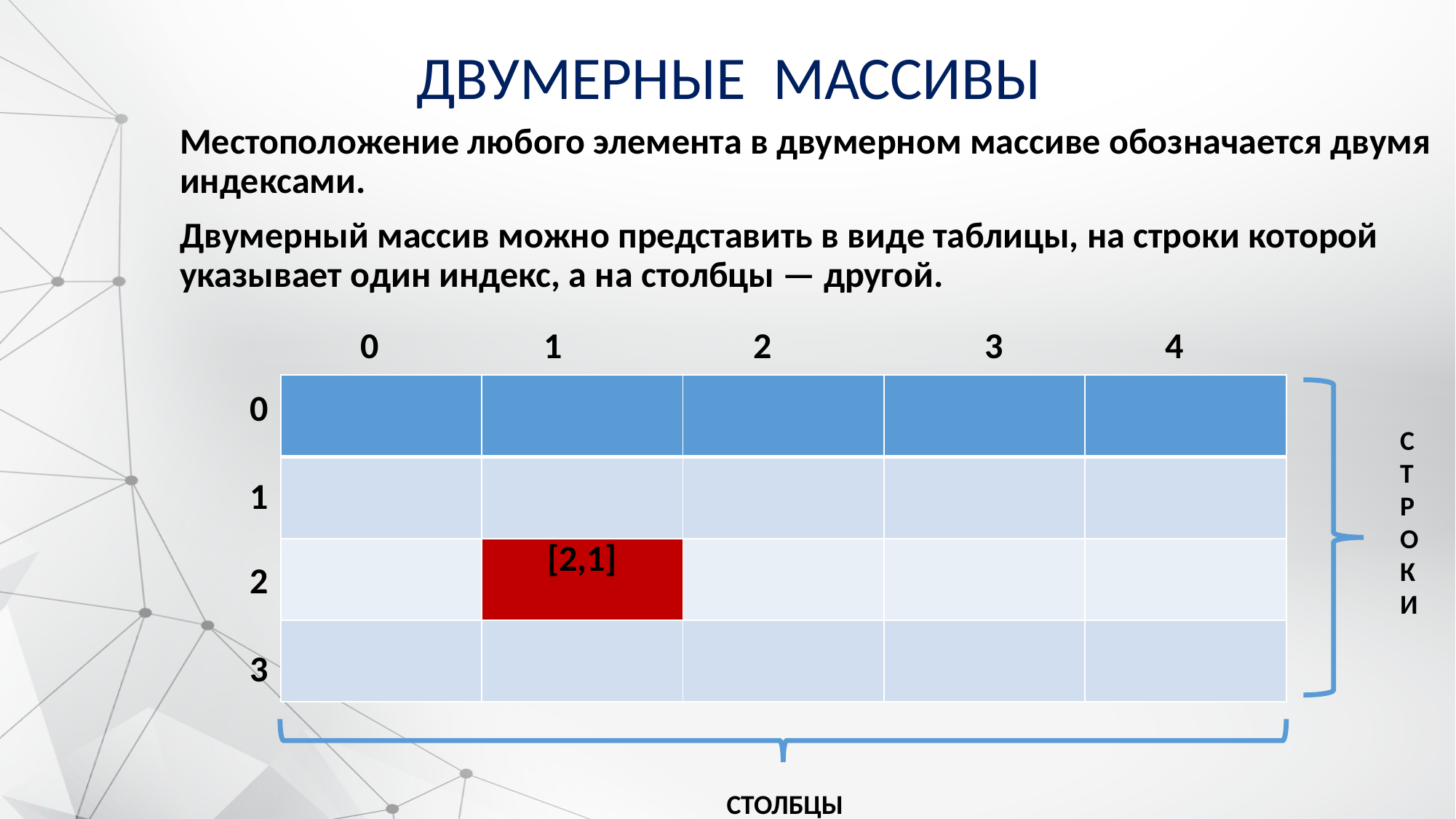

# ДВУМЕРНЫЕ  МАССИВЫ
Местоположение любого элемента в двумерном массиве обозначается двумя индексами.
Двумерный массив можно представить в виде таблицы, на строки которой указывает один индекс, а на столбцы — другой.

4
3
2
1
0
|  |  |  |  |  |
| --- | --- | --- | --- | --- |
|  |  |  |  |  |
|  | [2,1] |  |  |  |
|  |  |  |  |  |
0

С
Т
Р
О
К
И
1
2
3
СТОЛБЦЫ